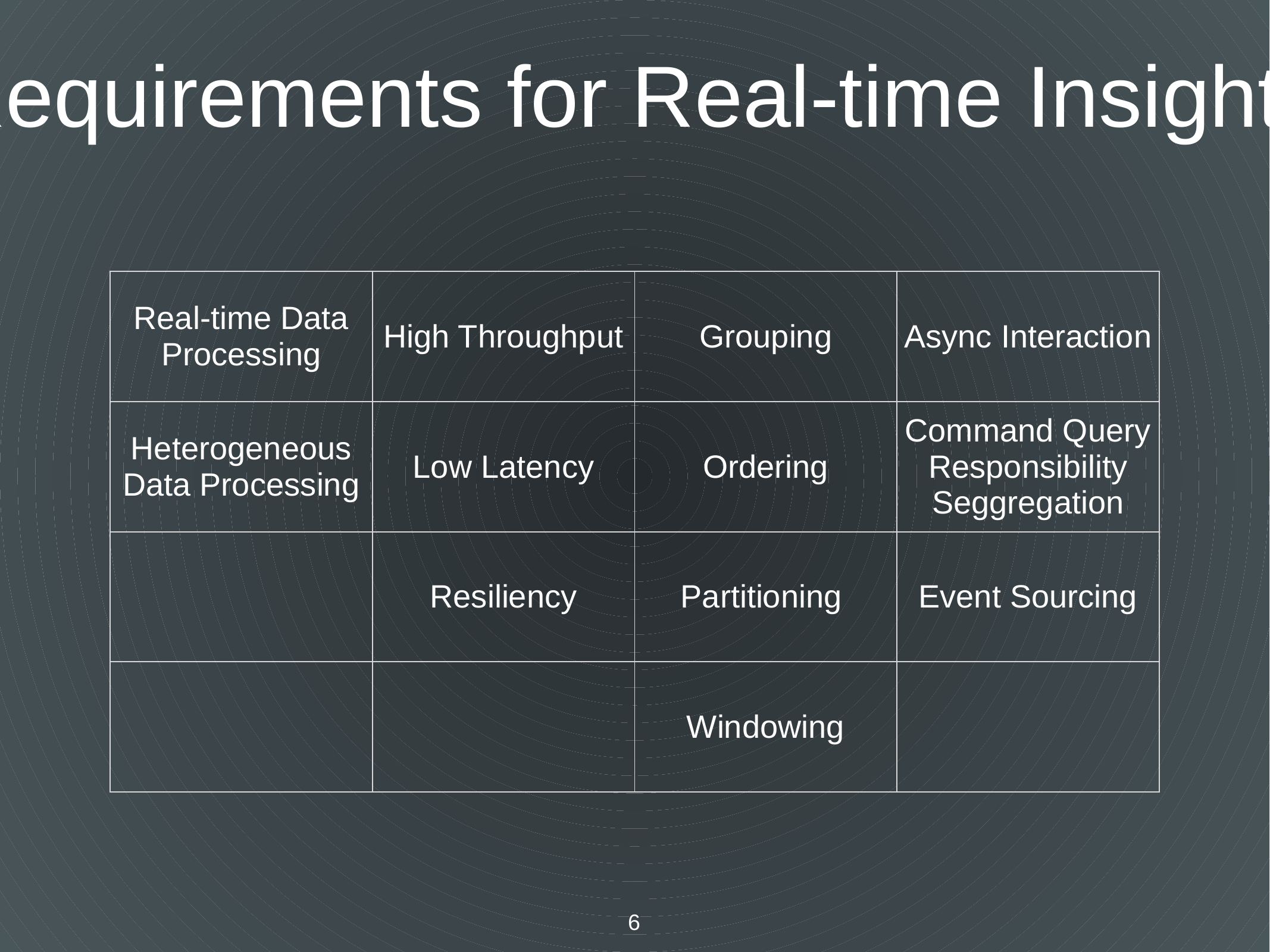

Requirements for Real-time Insights
| Real-time Data Processing | High Throughput | Grouping | Async Interaction |
| --- | --- | --- | --- |
| Heterogeneous Data Processing | Low Latency | Ordering | Command Query Responsibility Seggregation |
|  | Resiliency | Partitioning | Event Sourcing |
|  |  | Windowing |  |
6